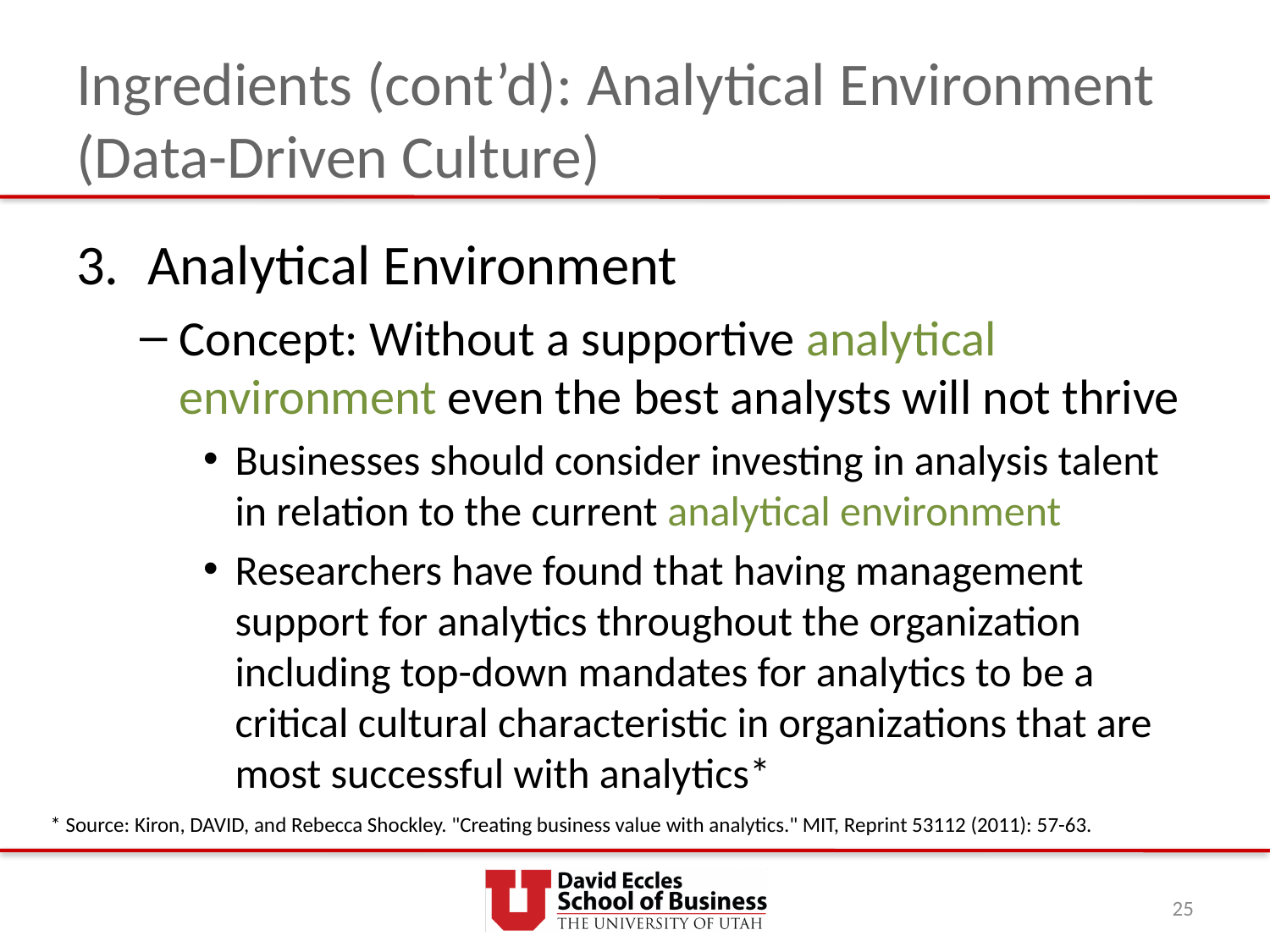

# Ingredients (cont’d): Analytical Environment (Data-Driven Culture)
Analytical Environment
Concept: Without a supportive analytical environment even the best analysts will not thrive
Businesses should consider investing in analysis talent in relation to the current analytical environment
Researchers have found that having management support for analytics throughout the organization including top-down mandates for analytics to be a critical cultural characteristic in organizations that are most successful with analytics*
* Source: Kiron, DAVID, and Rebecca Shockley. "Creating business value with analytics." MIT, Reprint 53112 (2011): 57-63.
25